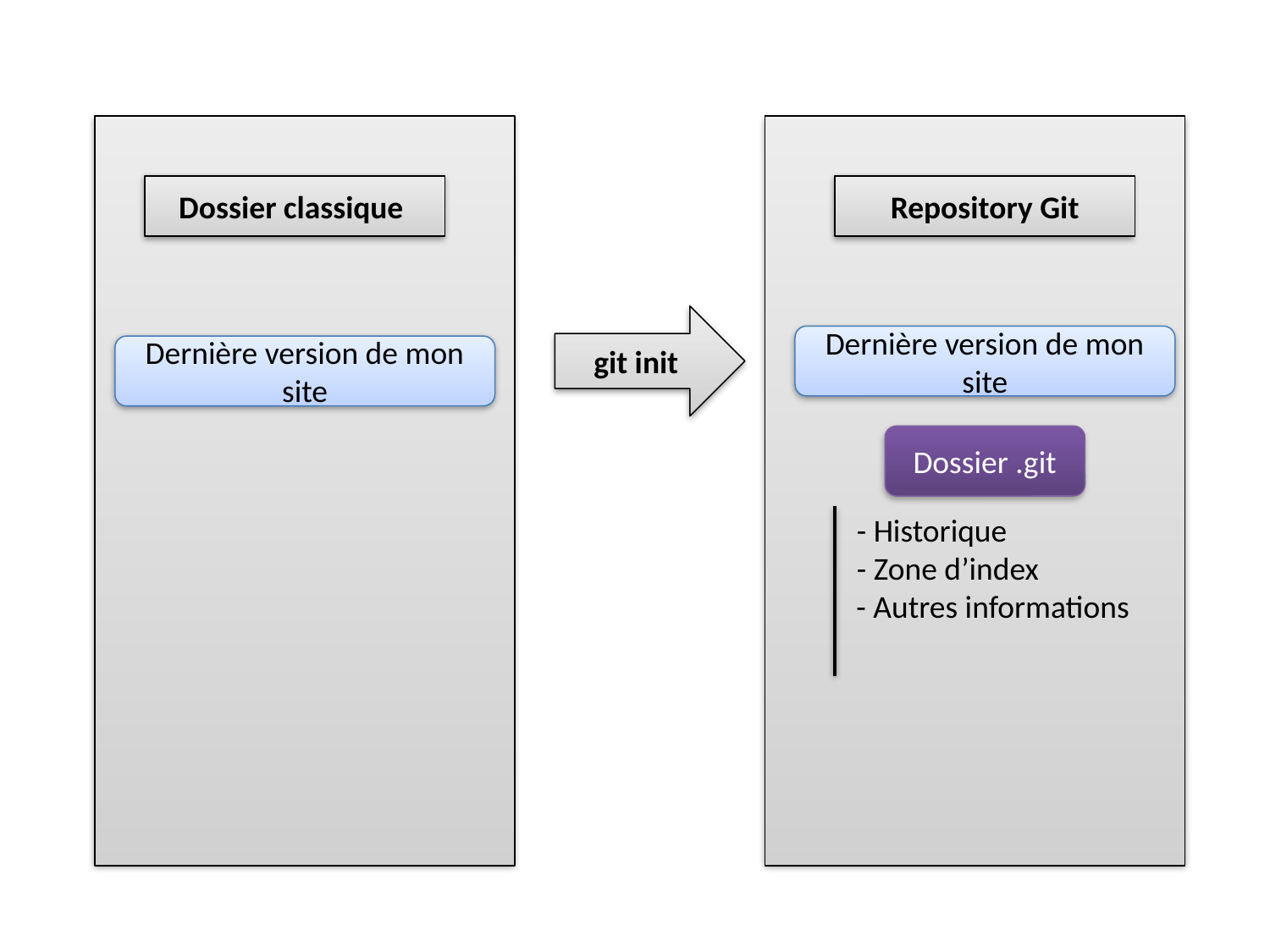

- Historique
           - Zone d’index
           - Autres informations
Dossier classique
Repository Git
git init
Dernière version de mon site
Dernière version de mon site
Dossier .git